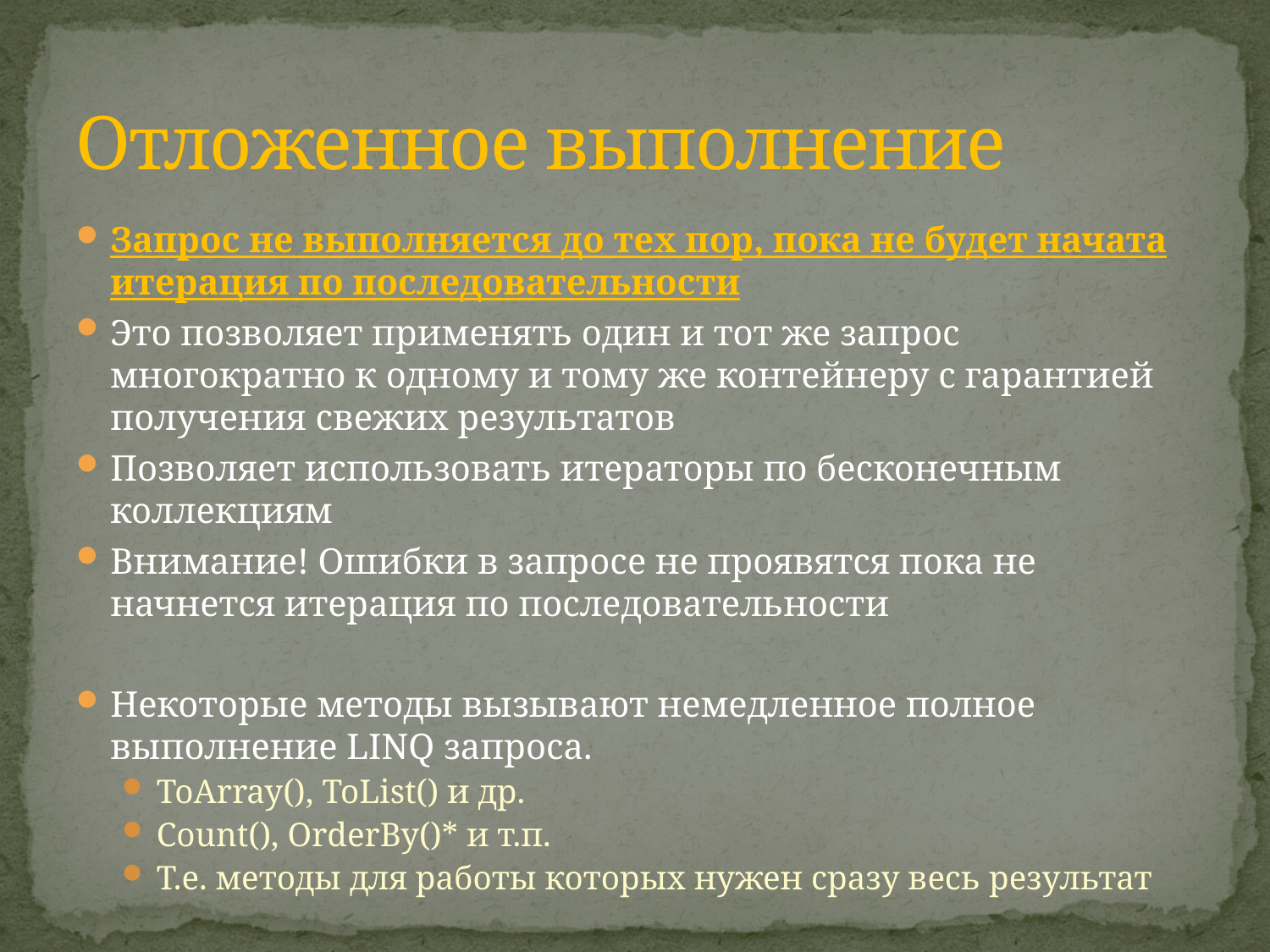

# Отложенное выполнение
Запрос не выполняется до тех пор, пока не будет начата итерация по последовательности
Это позволяет применять один и тот же запрос многократно к одному и тому же контейнеру с гарантией получения свежих результатов
Позволяет использовать итераторы по бесконечным коллекциям
Внимание! Ошибки в запросе не проявятся пока не начнется итерация по последовательности

Некоторые методы вызывают немедленное полное выполнение LINQ запроса.
ToArray(), ToList() и др.
Count(), OrderBy()* и т.п.
Т.е. методы для работы которых нужен сразу весь результат